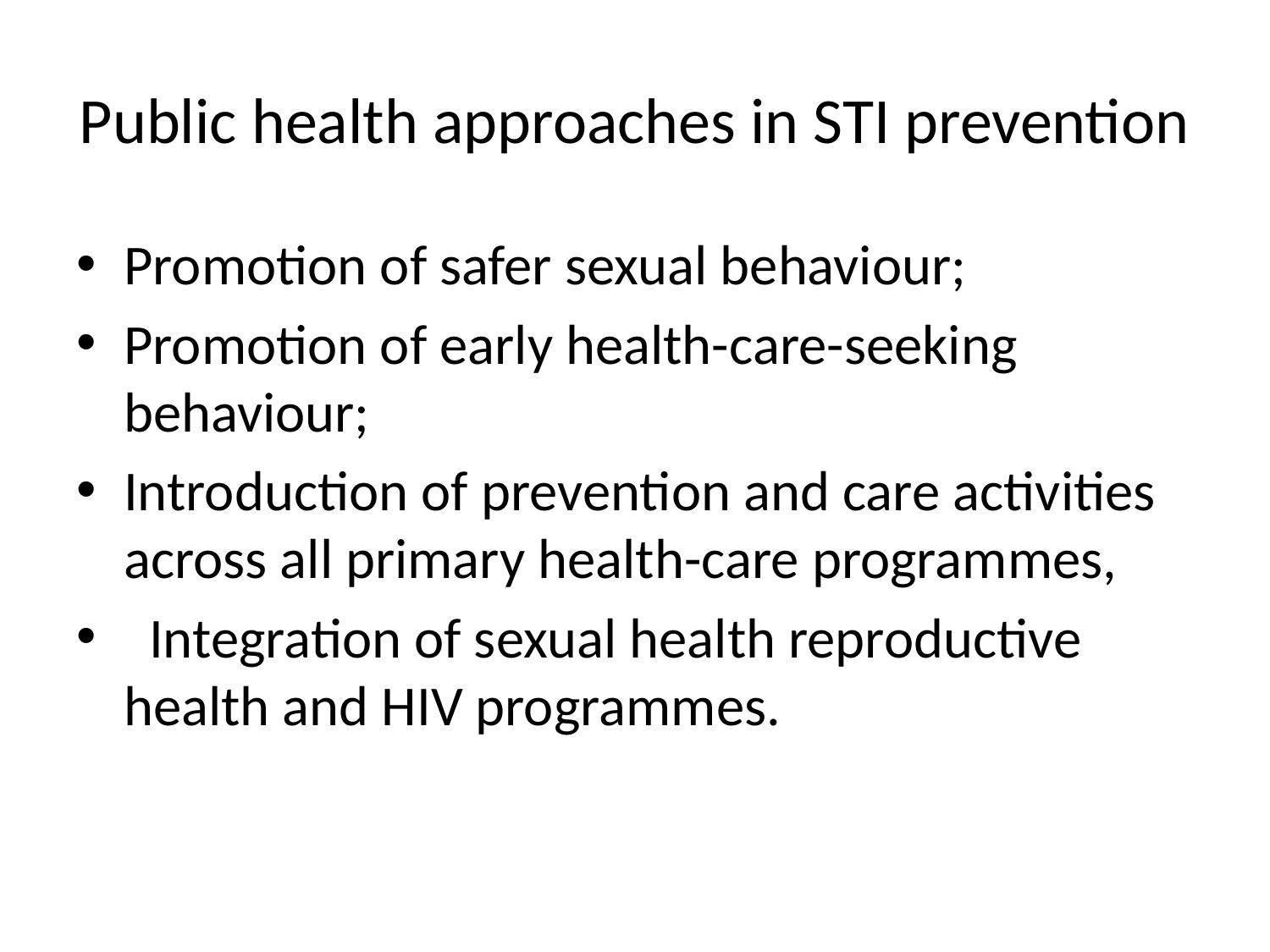

# Public health approaches in STI prevention
Promotion of safer sexual behaviour;
Promotion of early health-care-seeking behaviour;
Introduction of prevention and care activities across all primary health-care programmes,
  Integration of sexual health reproductive health and HIV programmes.